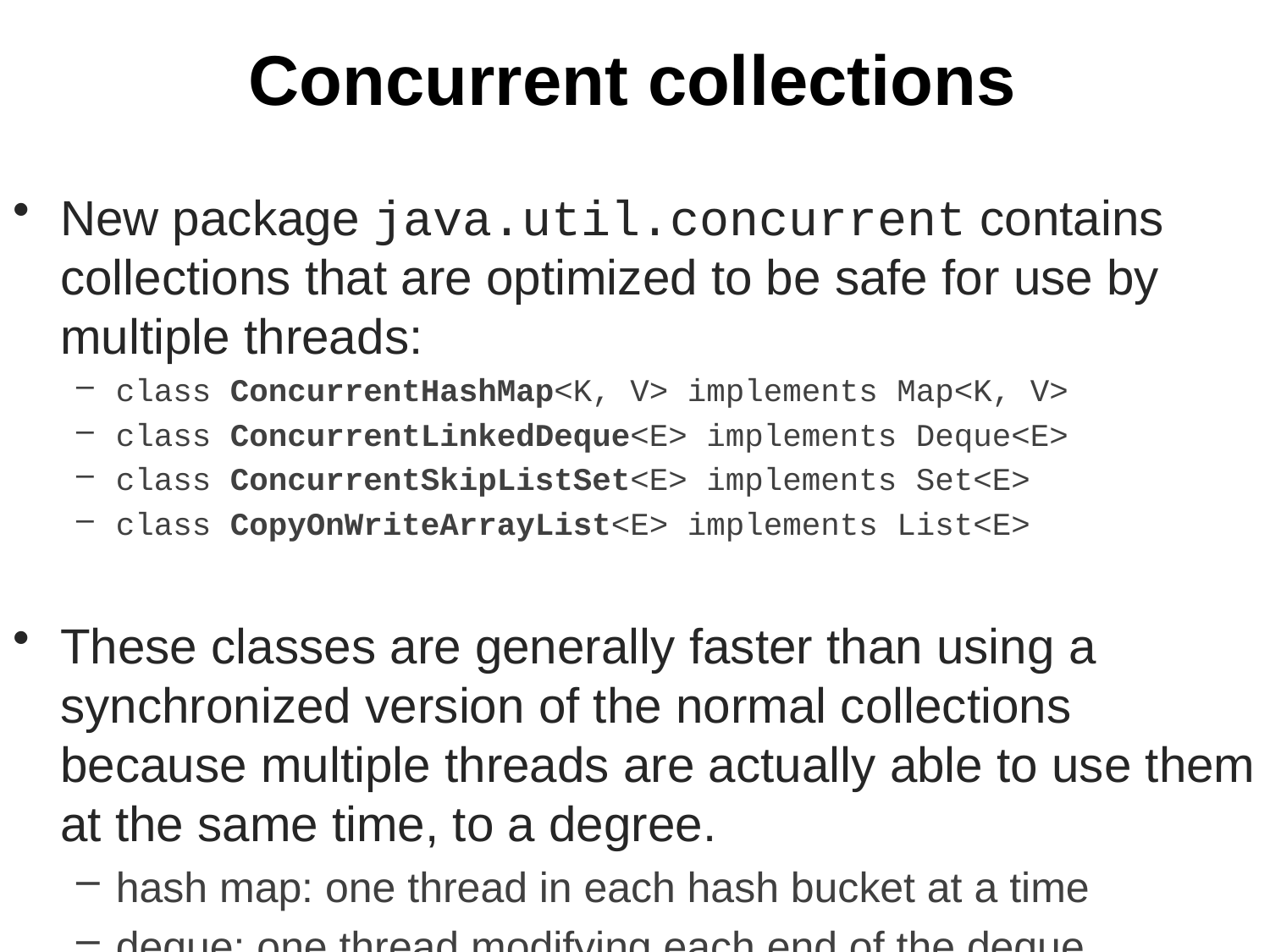

# Concurrent collections
New package java.util.concurrent contains collections that are optimized to be safe for use by multiple threads:
class ConcurrentHashMap<K, V> implements Map<K, V>
class ConcurrentLinkedDeque<E> implements Deque<E>
class ConcurrentSkipListSet<E> implements Set<E>
class CopyOnWriteArrayList<E> implements List<E>

These classes are generally faster than using a synchronized version of the normal collections because multiple threads are actually able to use them at the same time, to a degree.
hash map: one thread in each hash bucket at a time
deque: one thread modifying each end of the deque (front/back)
...